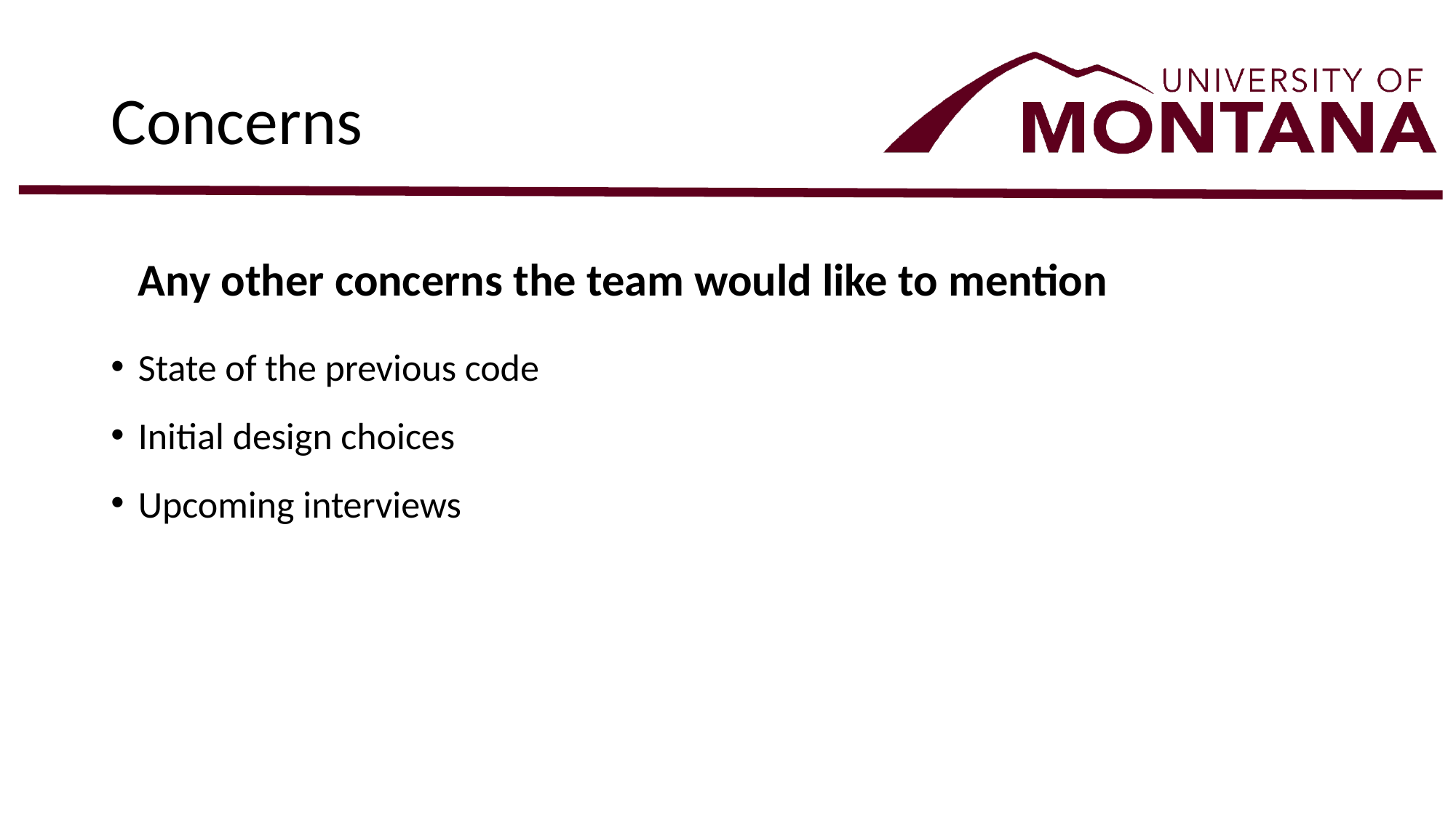

# Concerns
Any other concerns the team would like to mention
State of the previous code
Initial design choices
Upcoming interviews